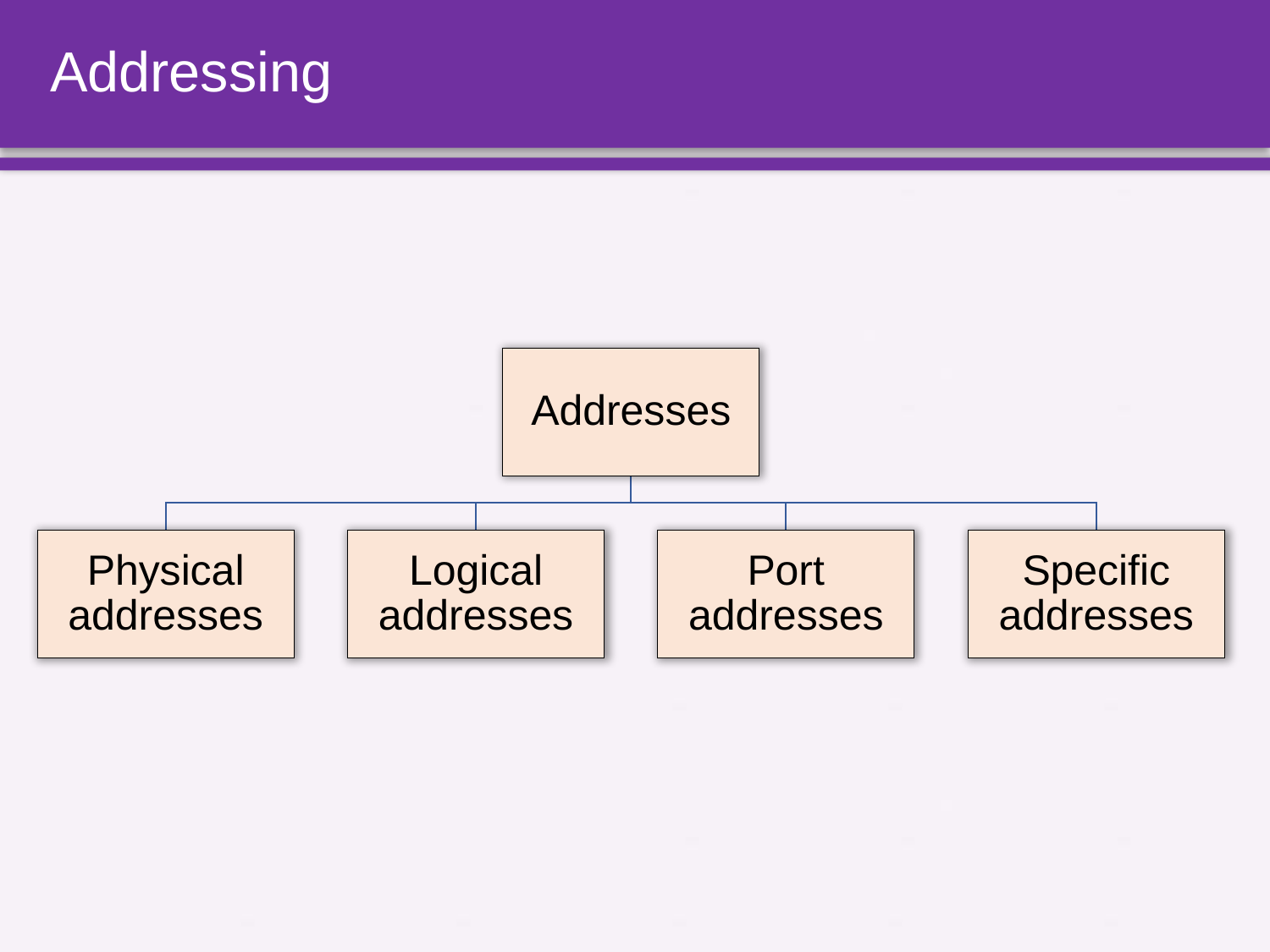

# Addressing
Addresses
Physical addresses
Logical addresses
Port addresses
Specific addresses